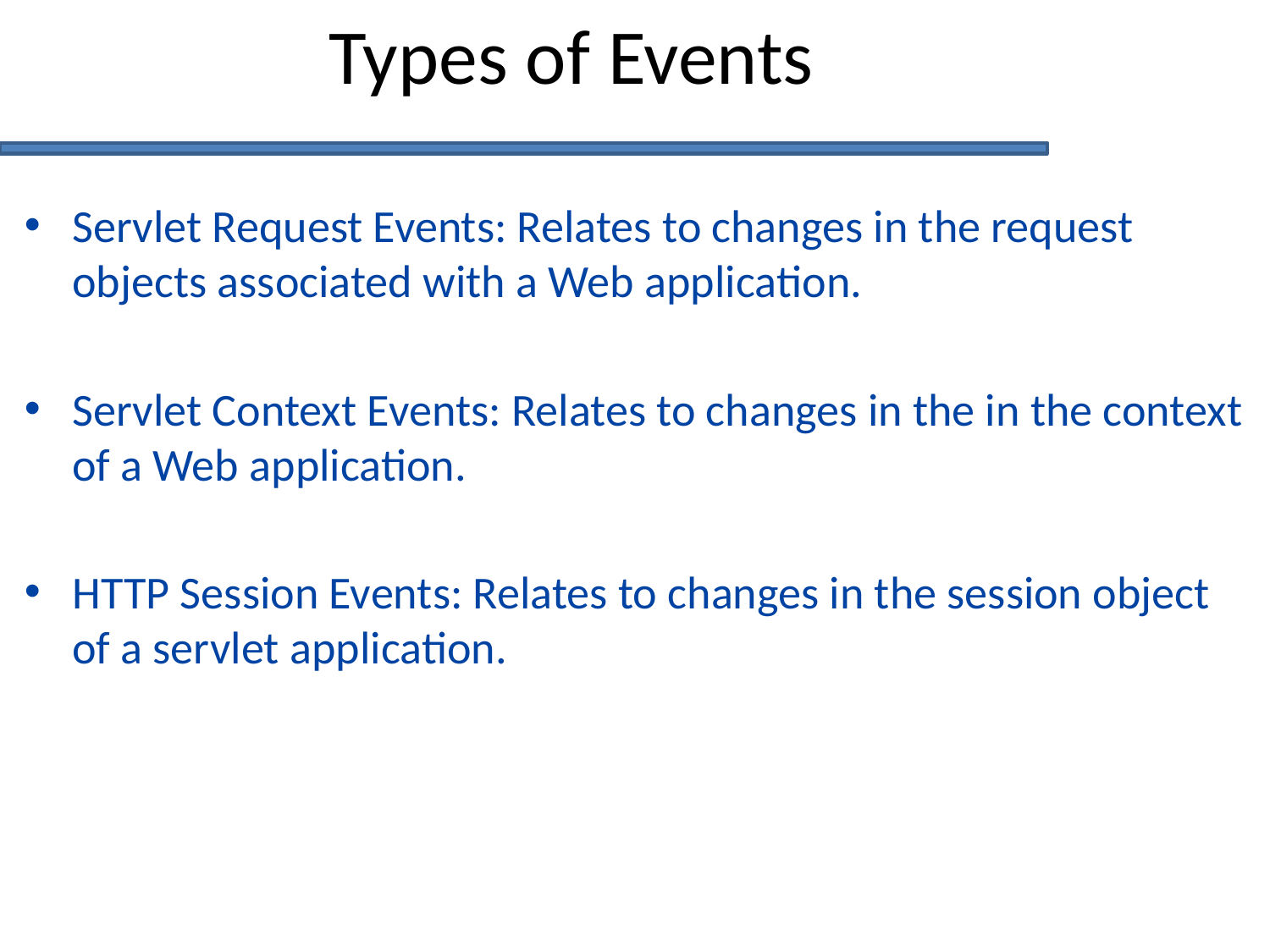

# Types of Events
Servlet Request Events: Relates to changes in the request objects associated with a Web application.

Servlet Context Events: Relates to changes in the in the context of a Web application.

HTTP Session Events: Relates to changes in the session object of a servlet application.